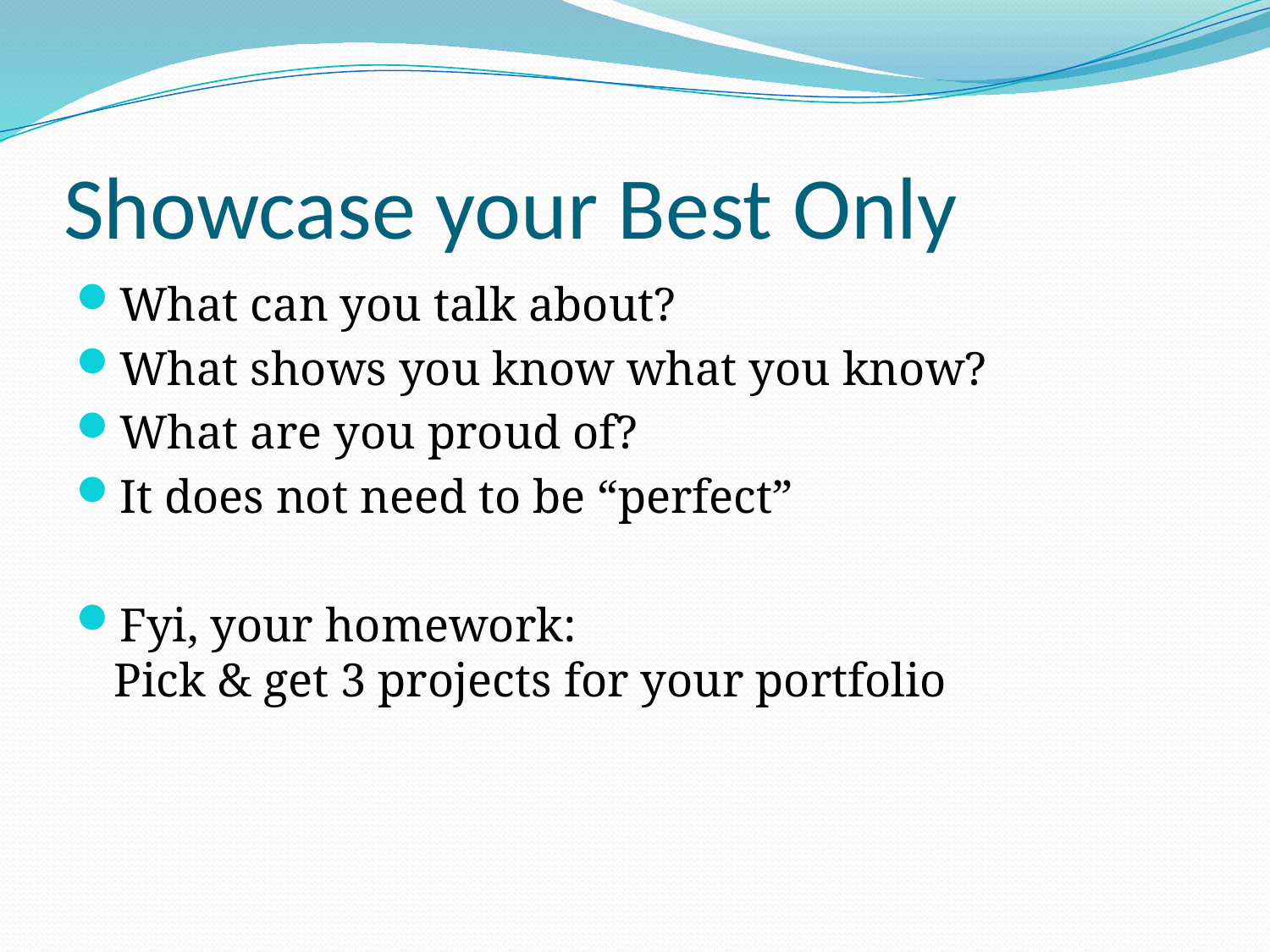

# Showcase your Best Only
What can you talk about?
What shows you know what you know?
What are you proud of?
It does not need to be “perfect”

Fyi, your homework:
Pick & get 3 projects for your portfolio